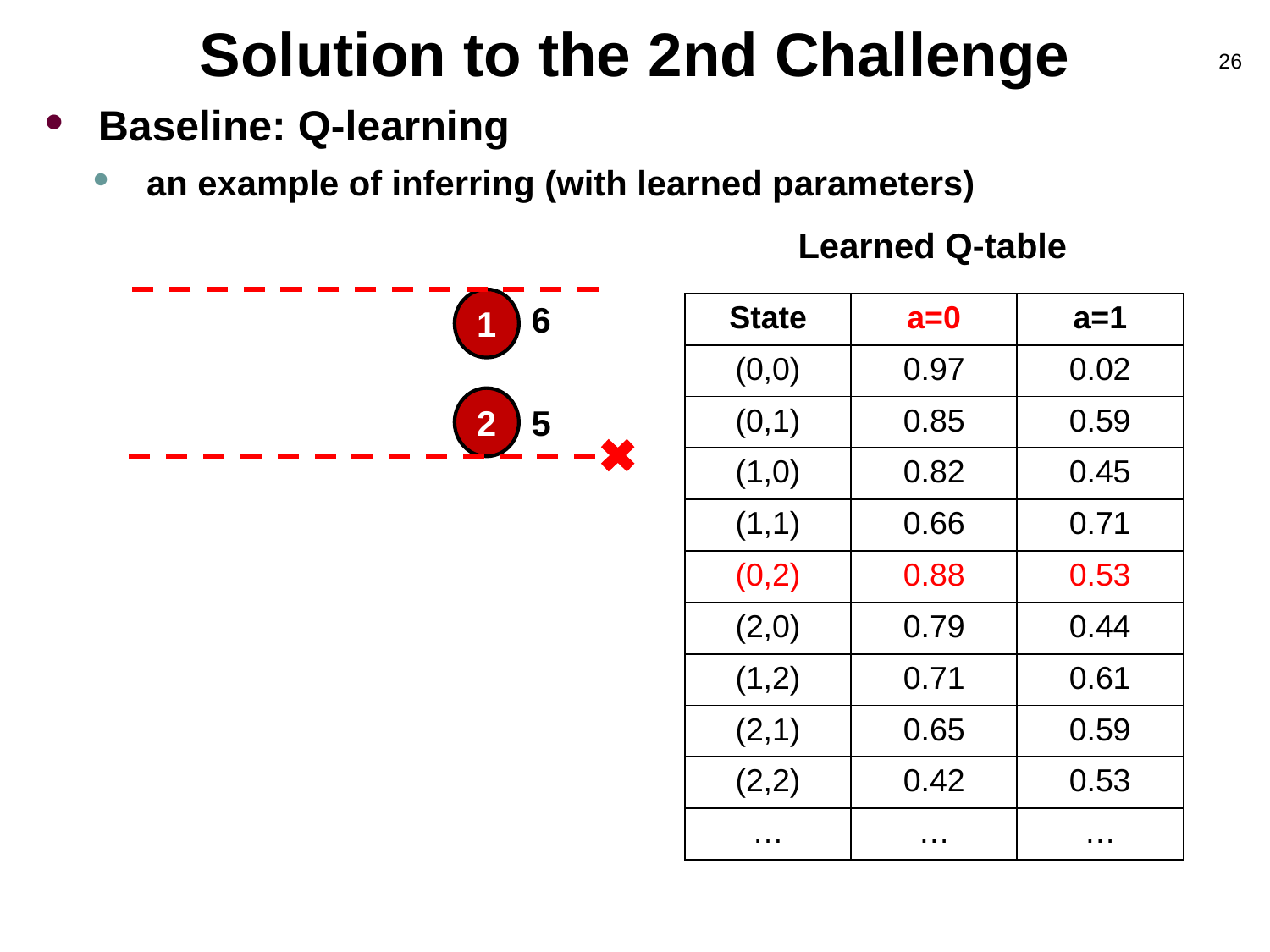

# Solution to the 2nd Challenge

26
Baseline: Q-learning
an example of inferring (with learned parameters)
Learned Q-table
1
6
| State | a=0 | a=1 |
| --- | --- | --- |
| (0,0) | 0.97 | 0.02 |
| (0,1) | 0.85 | 0.59 |
| (1,0) | 0.82 | 0.45 |
| (1,1) | 0.66 | 0.71 |
| (0,2) | 0.88 | 0.53 |
| (2,0) | 0.79 | 0.44 |
| (1,2) | 0.71 | 0.61 |
| (2,1) | 0.65 | 0.59 |
| (2,2) | 0.42 | 0.53 |
| … | … | … |
2
5